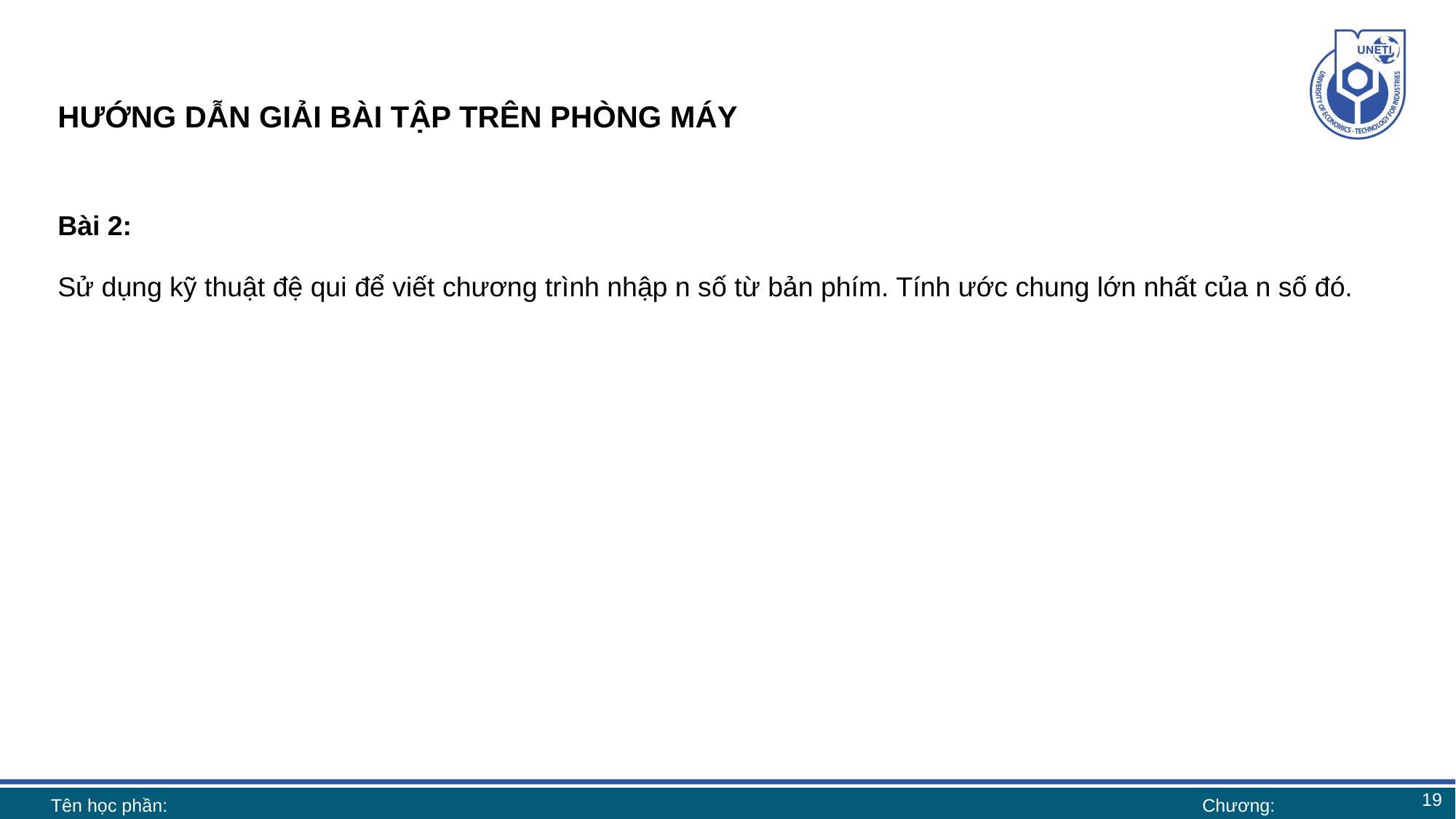

# HƯỚNG DẪN GIẢI BÀI TẬP TRÊN PHÒNG MÁY
Bài 2:
Sử dụng kỹ thuật đệ qui để viết chương trình nhập n số từ bản phím. Tính ước chung lớn nhất của n số đó.
19
Tên học phần:
Chương: